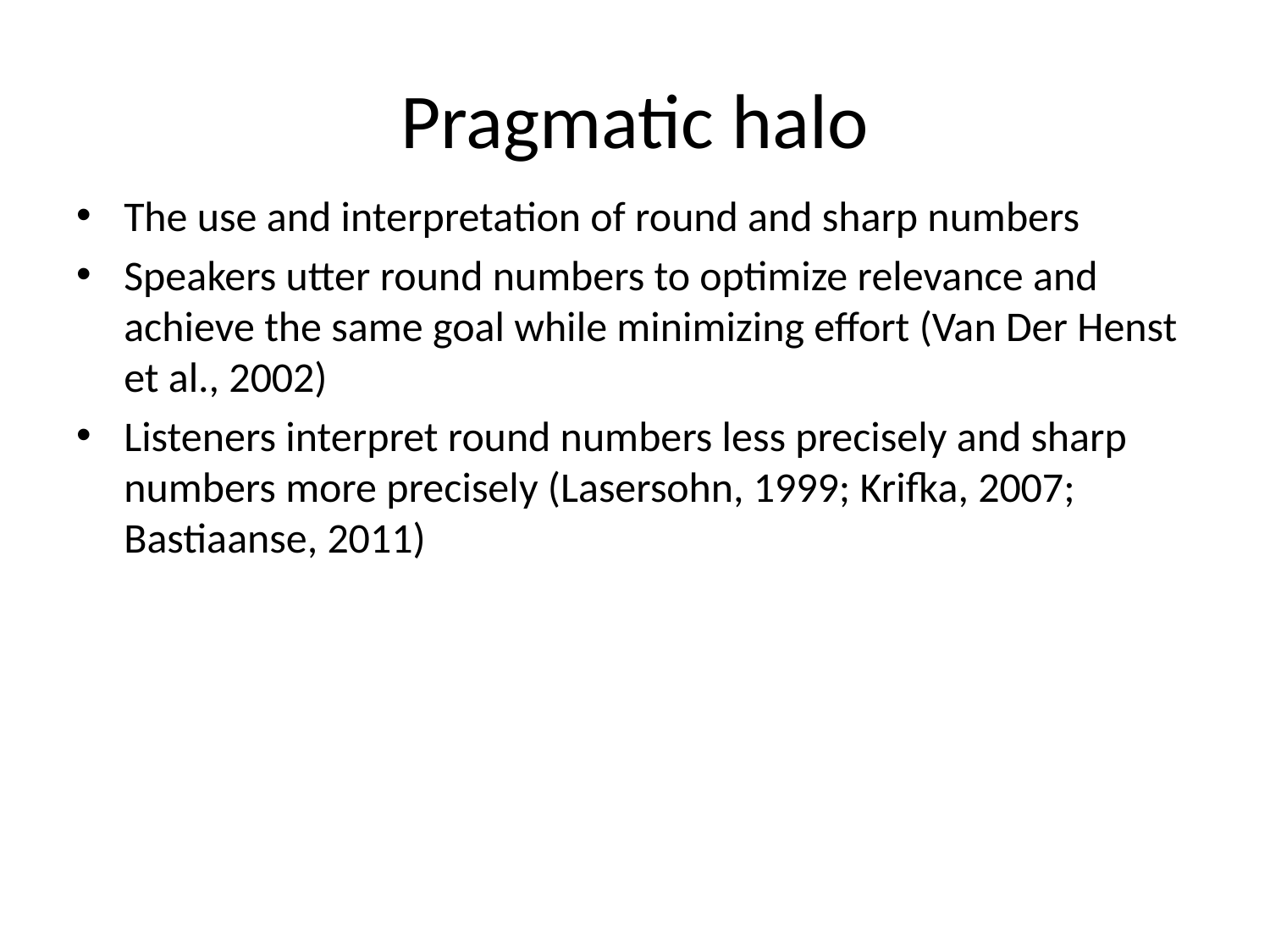

# Pragmatic halo
The use and interpretation of round and sharp numbers
Speakers utter round numbers to optimize relevance and achieve the same goal while minimizing effort (Van Der Henst et al., 2002)
Listeners interpret round numbers less precisely and sharp numbers more precisely (Lasersohn, 1999; Krifka, 2007; Bastiaanse, 2011)